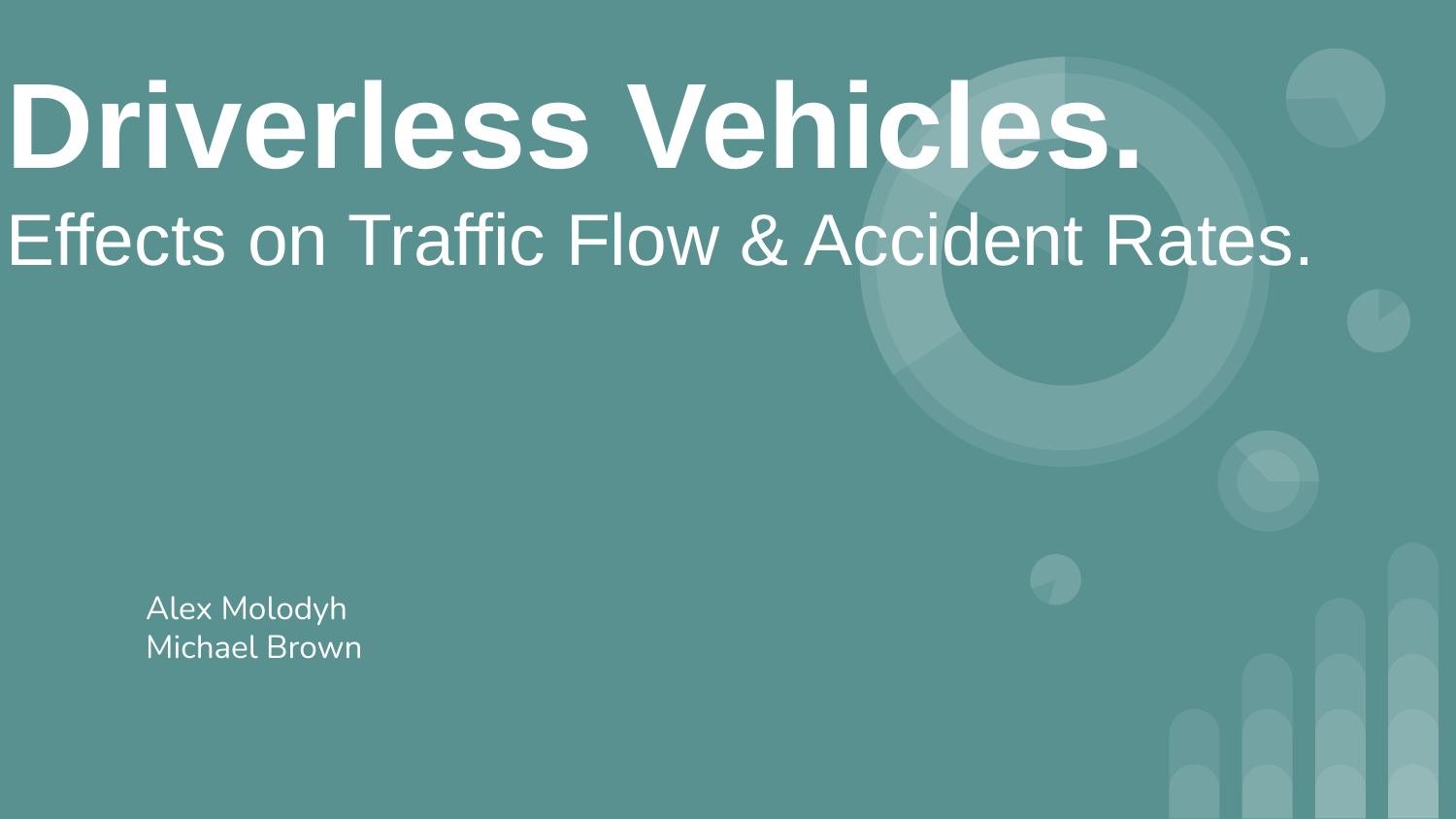

# Driverless Vehicles.
Effects on Traffic Flow & Accident Rates.
Alex Molodyh
Michael Brown